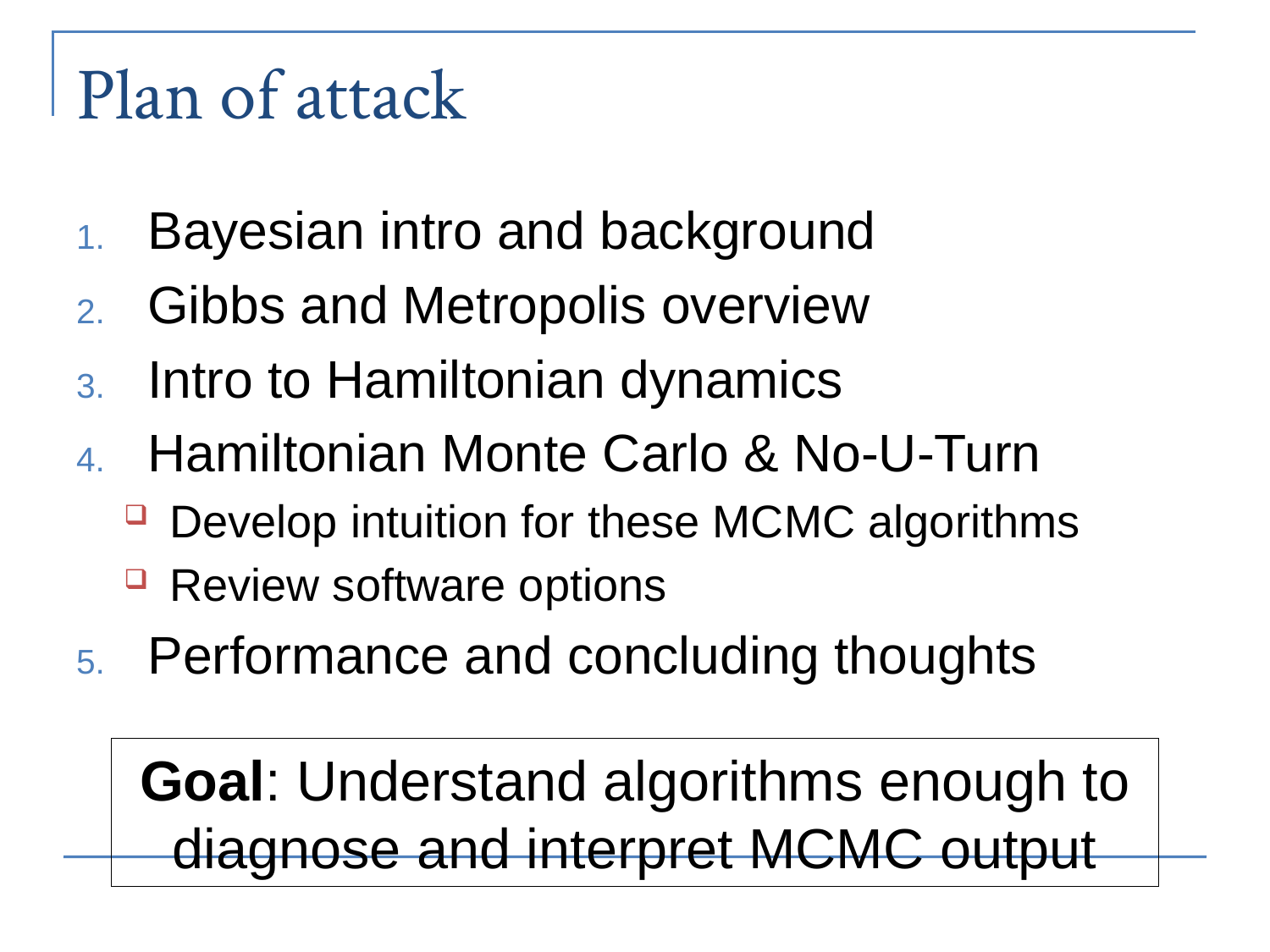

# Plan of attack
Bayesian intro and background
Gibbs and Metropolis overview
Intro to Hamiltonian dynamics
Hamiltonian Monte Carlo & No-U-Turn
Develop intuition for these MCMC algorithms
Review software options
Performance and concluding thoughts

Goal: Understand algorithms enough to diagnose and interpret MCMC output